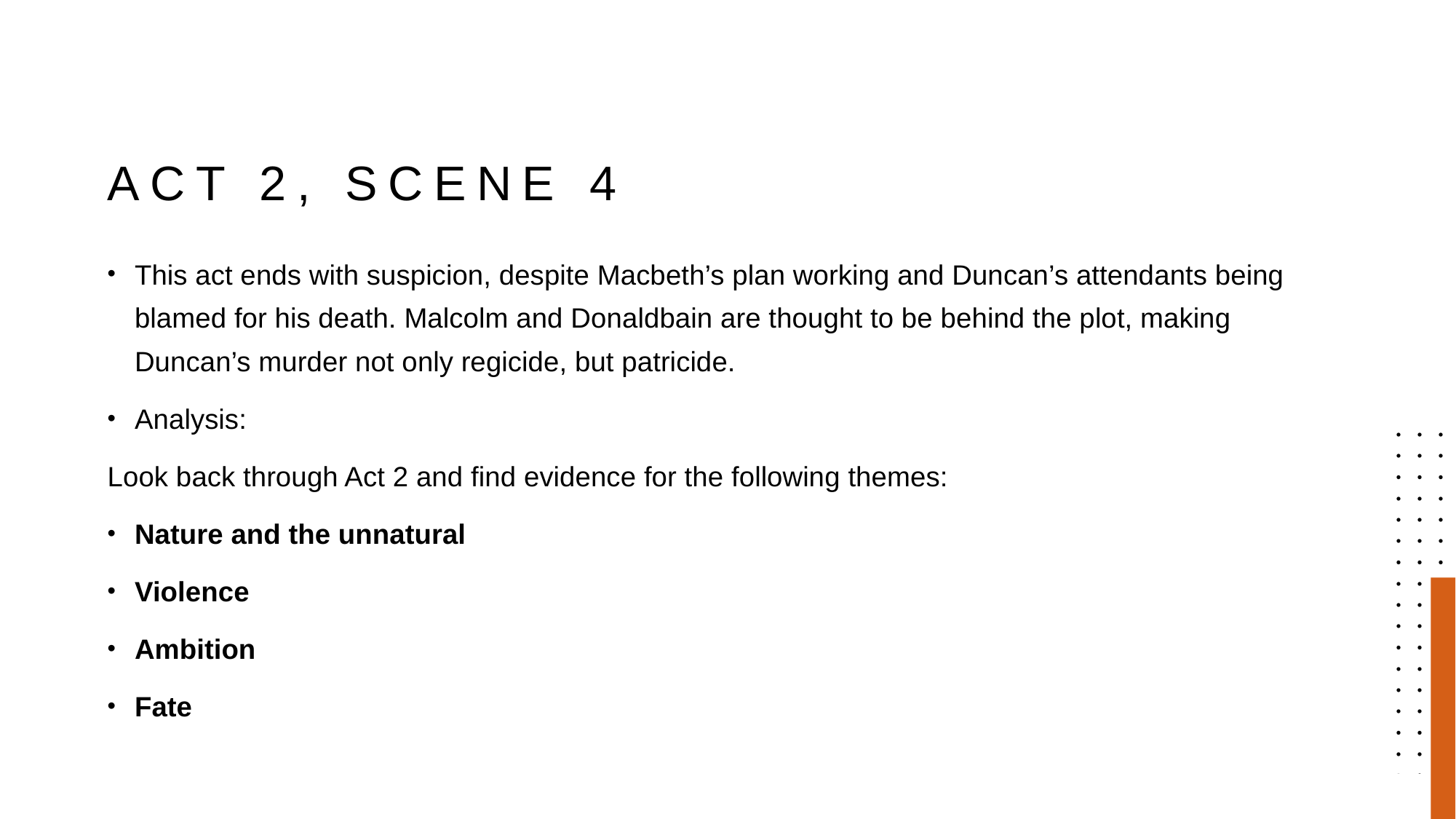

# Act 2, Scene 4
This act ends with suspicion, despite Macbeth’s plan working and Duncan’s attendants being blamed for his death. Malcolm and Donaldbain are thought to be behind the plot, making Duncan’s murder not only regicide, but patricide.
Analysis:
Look back through Act 2 and find evidence for the following themes:
Nature and the unnatural
Violence
Ambition
Fate